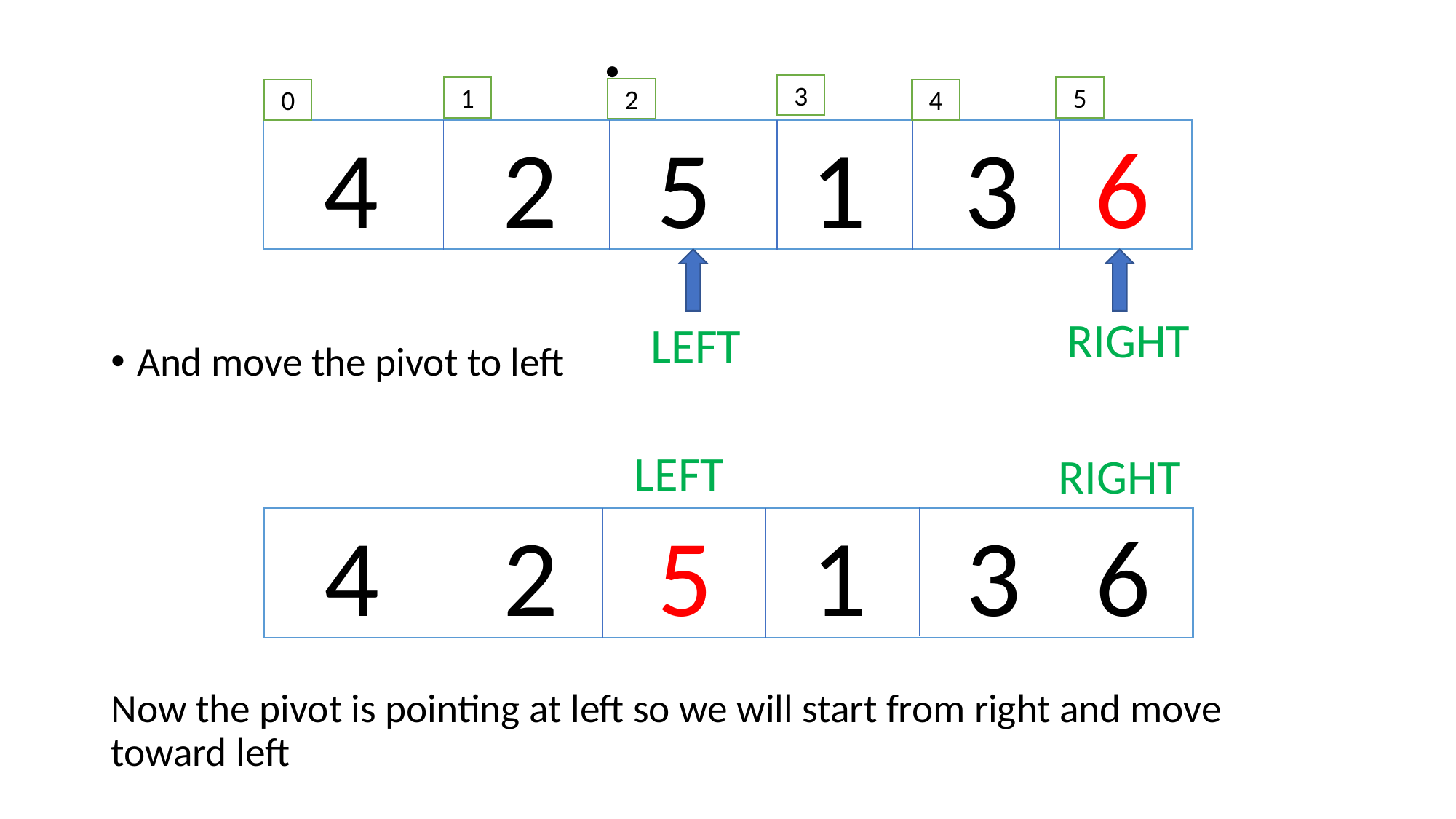

And move the pivot to left

Now the pivot is pointing at left so we will start from right and move toward left
3
5
1
2
0
4

  4     2    5    1    3   6

RIGHT
LEFT
LEFT
RIGHT

  4     2    5    1    3   6